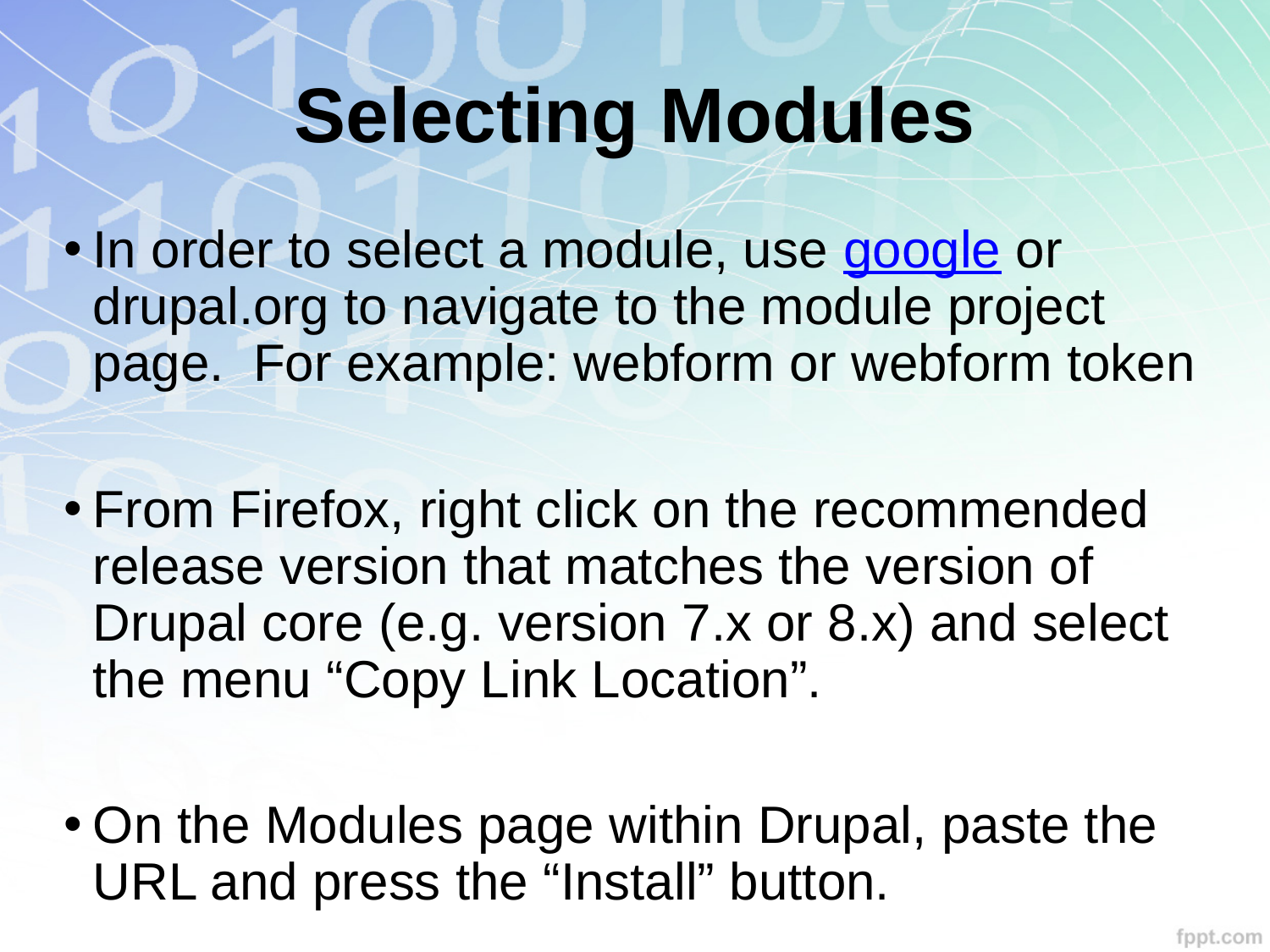

# Selecting Modules
In order to select a module, use google or drupal.org to navigate to the module project page.  For example: webform or webform token

From Firefox, right click on the recommended release version that matches the version of Drupal core (e.g. version 7.x or 8.x) and select the menu “Copy Link Location”.

On the Modules page within Drupal, paste the URL and press the “Install” button.